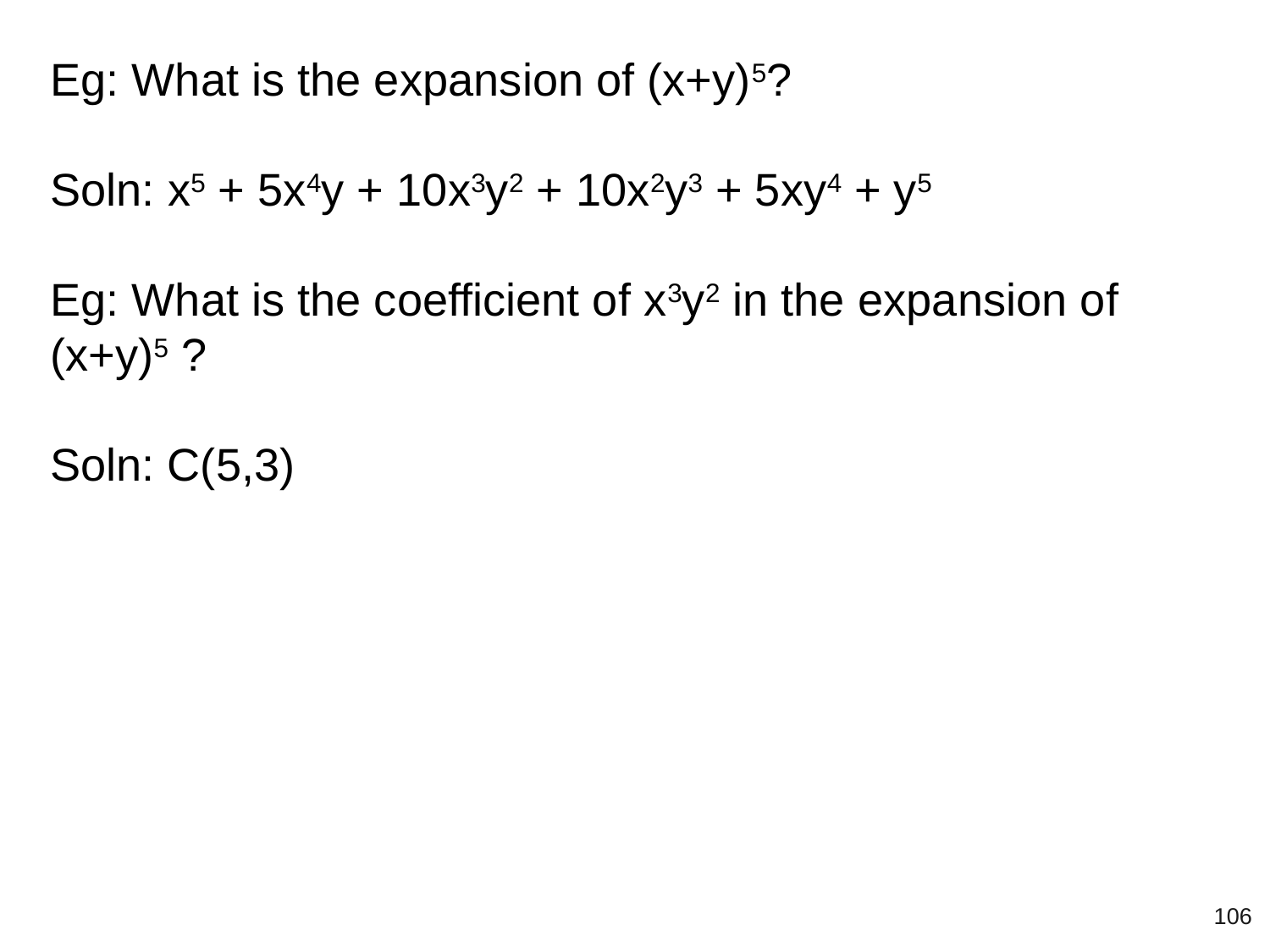

Eg: What is the expansion of (x+y)5?

Soln: x5 + 5x4y + 10x3y2 + 10x2y3 + 5xy4 + y5

Eg: What is the coefficient of x3y2 in the expansion of (x+y)5 ?

Soln: C(5,3)
106